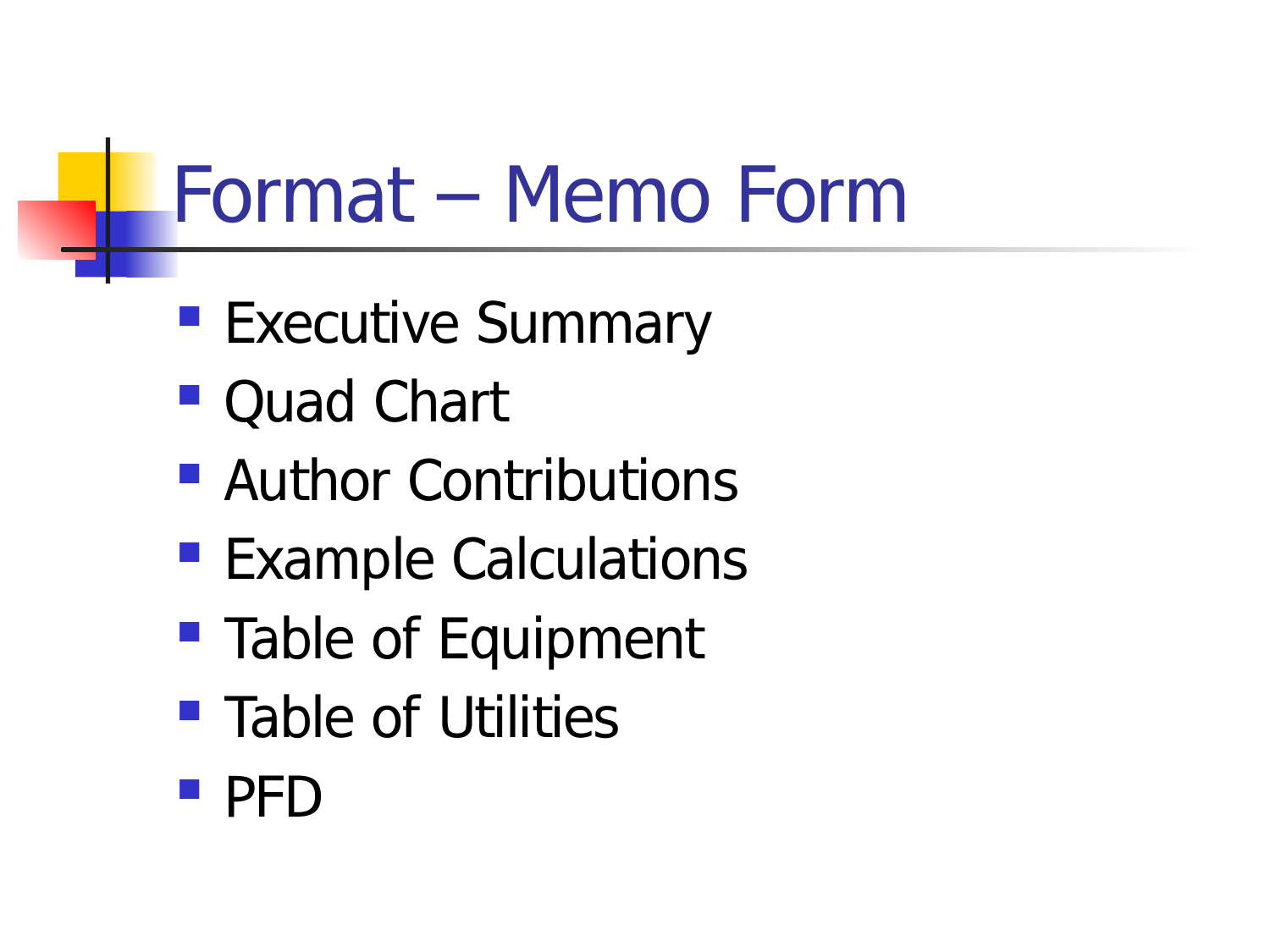

# Format – Memo Form
Executive Summary
Quad Chart
Author Contributions
Example Calculations
Table of Equipment
Table of Utilities
PFD